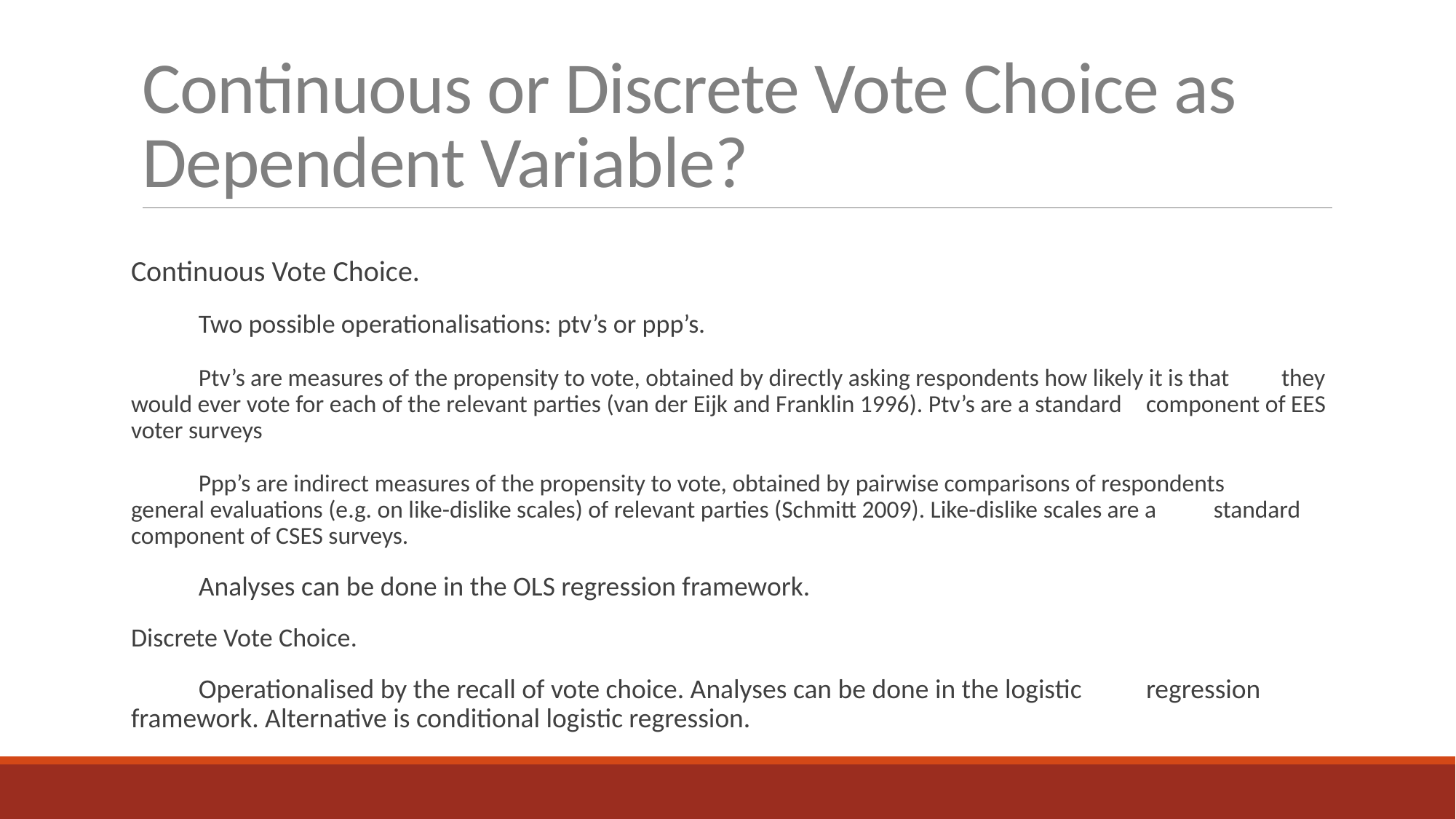

# Continuous or Discrete Vote Choice as  Dependent Variable?
Continuous Vote Choice.
	Two possible operationalisations: ptv’s or ppp’s.
	Ptv’s are measures of the propensity to vote, obtained by directly asking respondents how likely it is that 	they would ever vote for each of the relevant parties (van der Eijk and Franklin 1996). Ptv’s are a standard 	component of EES voter surveys
	Ppp’s are indirect measures of the propensity to vote, obtained by pairwise comparisons of respondents 	general evaluations (e.g. on like-dislike scales) of relevant parties (Schmitt 2009). Like-dislike scales are a 	standard component of CSES surveys.
	Analyses can be done in the OLS regression framework.
Discrete Vote Choice.
	Operationalised by the recall of vote choice. Analyses can be done in the logistic 	regression framework. Alternative is conditional logistic regression.